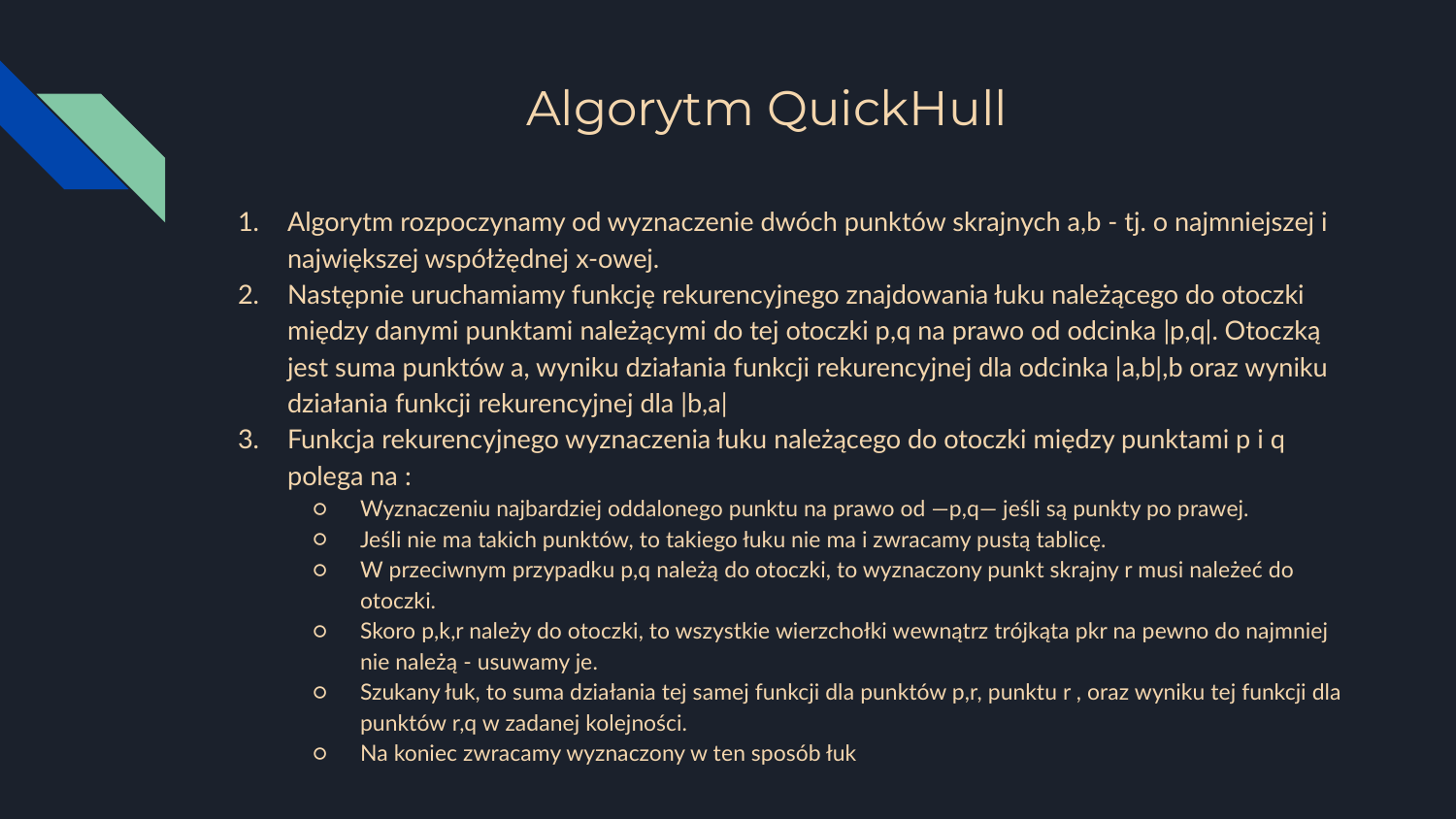

# Algorytm QuickHull
Algorytm rozpoczynamy od wyznaczenie dwóch punktów skrajnych a,b - tj. o najmniejszej i największej współżędnej x-owej.
Następnie uruchamiamy funkcję rekurencyjnego znajdowania łuku należącego do otoczki między danymi punktami należącymi do tej otoczki p,q na prawo od odcinka |p,q|. Otoczką jest suma punktów a, wyniku działania funkcji rekurencyjnej dla odcinka |a,b|,b oraz wyniku działania funkcji rekurencyjnej dla |b,a|
Funkcja rekurencyjnego wyznaczenia łuku należącego do otoczki między punktami p i q polega na :
Wyznaczeniu najbardziej oddalonego punktu na prawo od —p,q— jeśli są punkty po prawej.
Jeśli nie ma takich punktów, to takiego łuku nie ma i zwracamy pustą tablicę.
W przeciwnym przypadku p,q należą do otoczki, to wyznaczony punkt skrajny r musi należeć do otoczki.
Skoro p,k,r należy do otoczki, to wszystkie wierzchołki wewnątrz trójkąta pkr na pewno do najmniej nie należą - usuwamy je.
Szukany łuk, to suma działania tej samej funkcji dla punktów p,r, punktu r , oraz wyniku tej funkcji dla punktów r,q w zadanej kolejności.
Na koniec zwracamy wyznaczony w ten sposób łuk